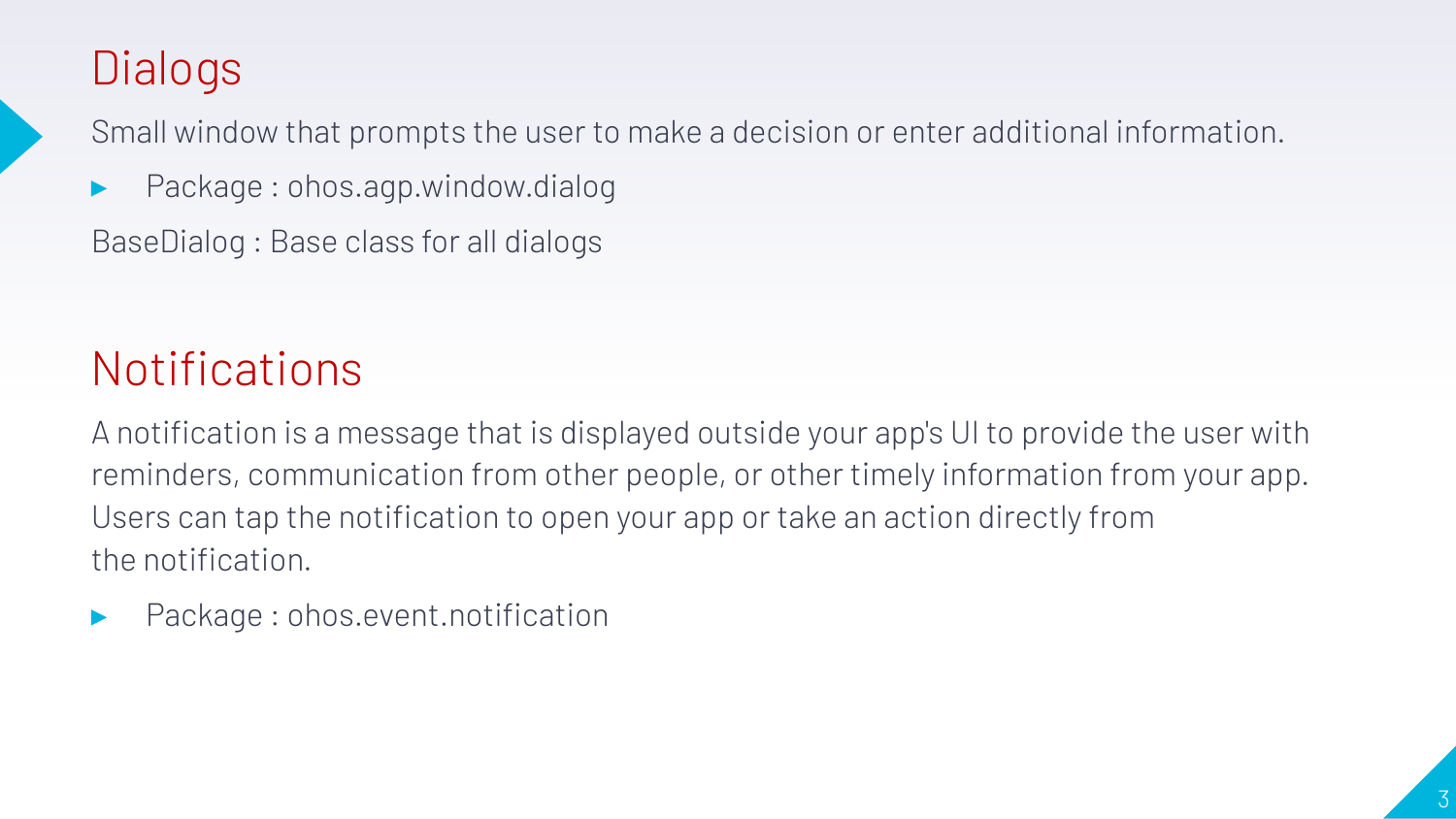

Dialogs
Small window that prompts the user to make a decision or enter additional information.
Package : ohos.agp.window.dialog
BaseDialog : Base class for all dialogs

Notifications
A notification is a message that is displayed outside your app's UI to provide the user with reminders, communication from other people, or other timely information from your app. Users can tap the notification to open your app or take an action directly from the notification.
Package : ohos.event.notification
#
3